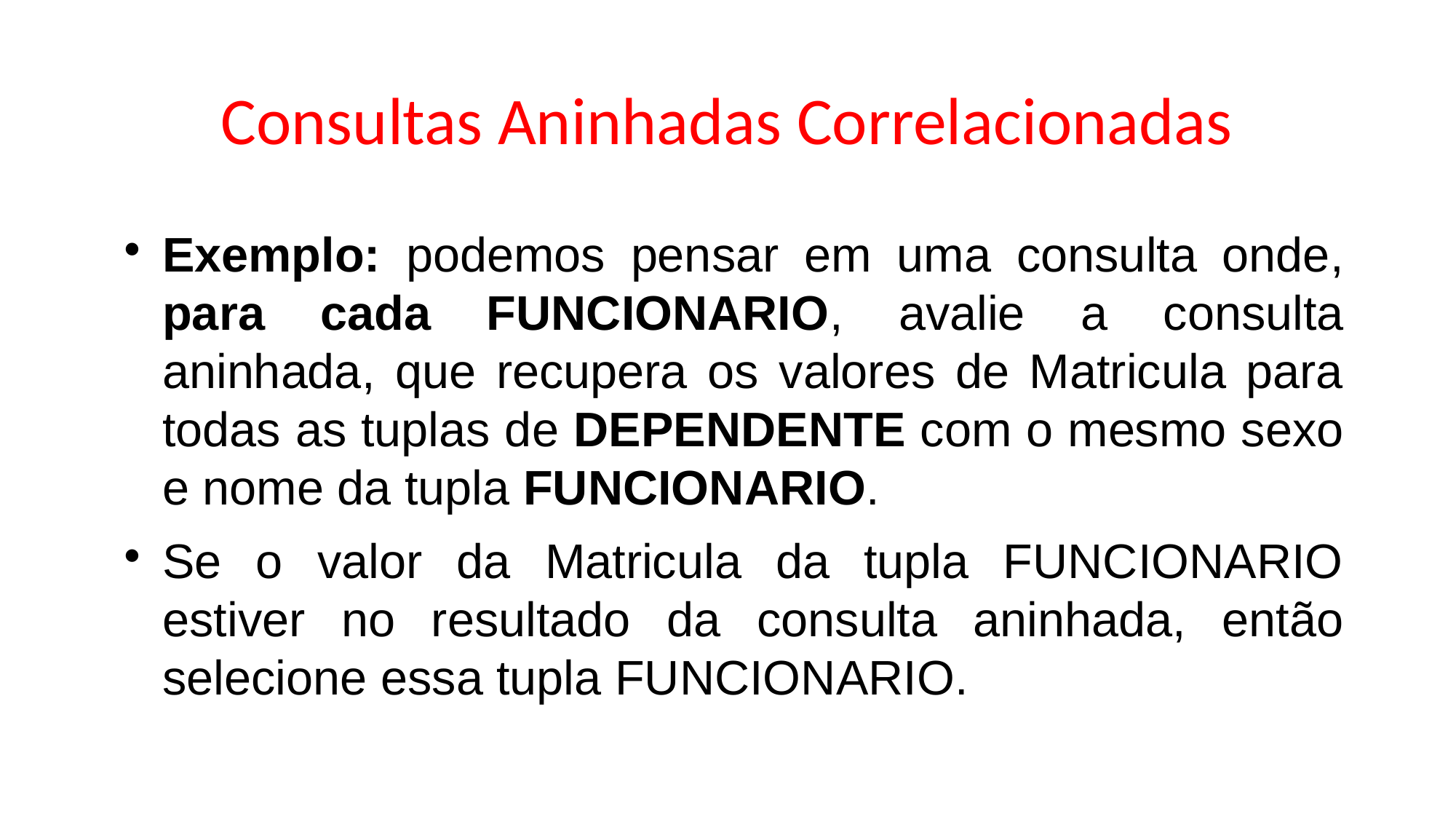

# Consultas Aninhadas Correlacionadas
Exemplo: podemos pensar em uma consulta onde, para cada FUNCIONARIO, avalie a consulta aninhada, que recupera os valores de Matricula para todas as tuplas de DEPENDENTE com o mesmo sexo e nome da tupla FUNCIONARIO.
Se o valor da Matricula da tupla FUNCIONARIO estiver no resultado da consulta aninhada, então selecione essa tupla FUNCIONARIO.